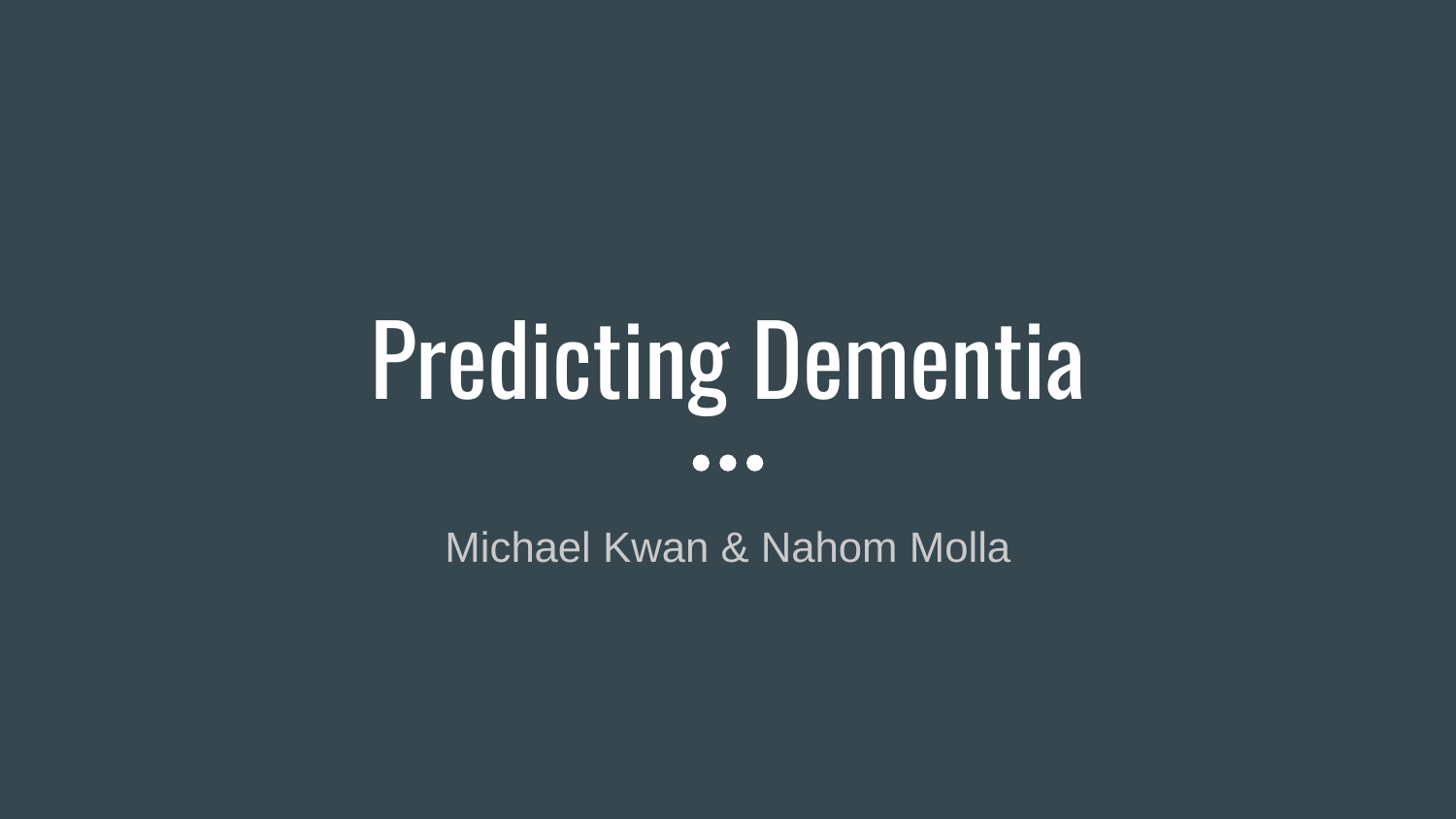

# Predicting Dementia
Michael Kwan & Nahom Molla